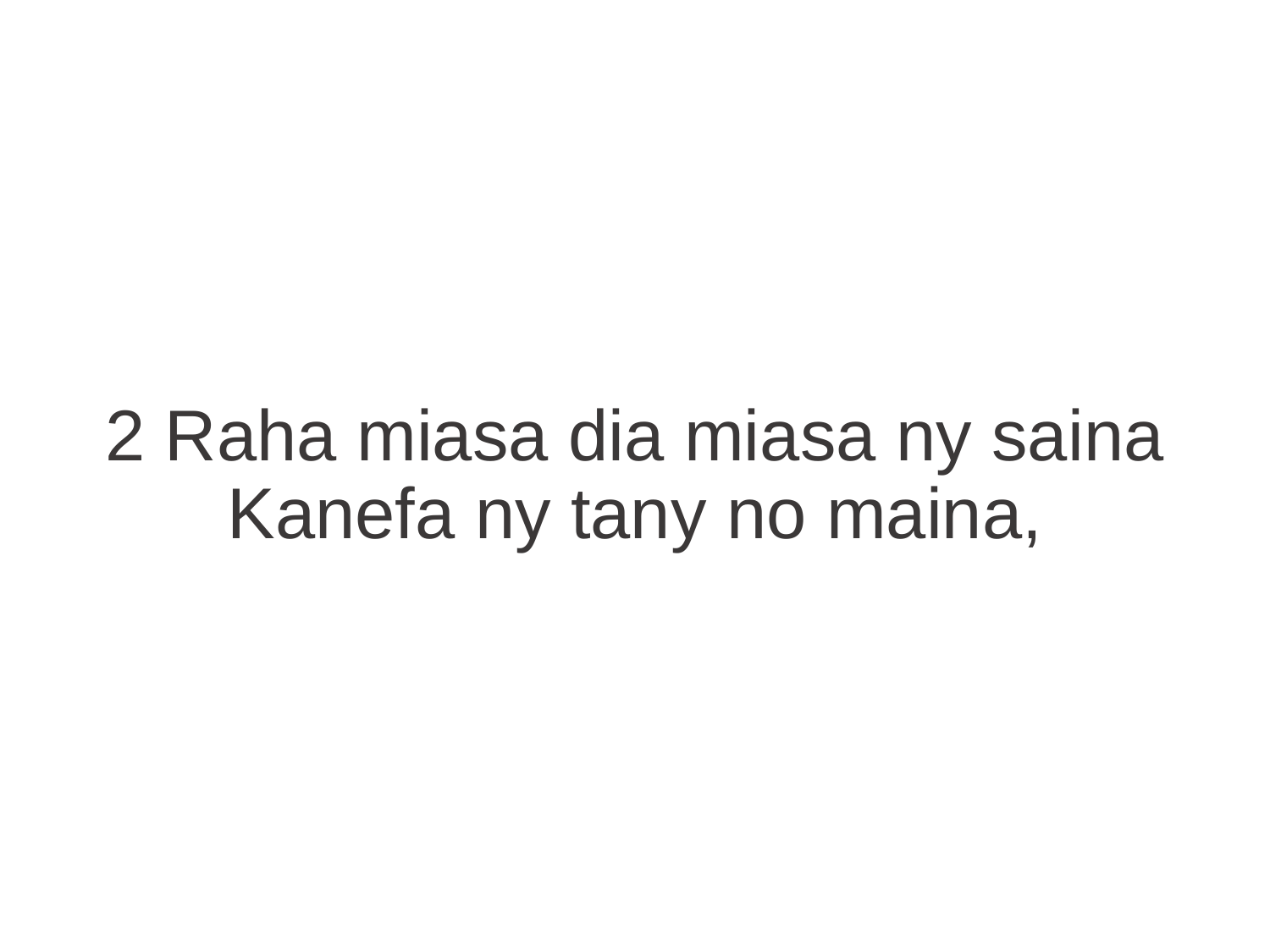

2 Raha miasa dia miasa ny saina
Kanefa ny tany no maina,